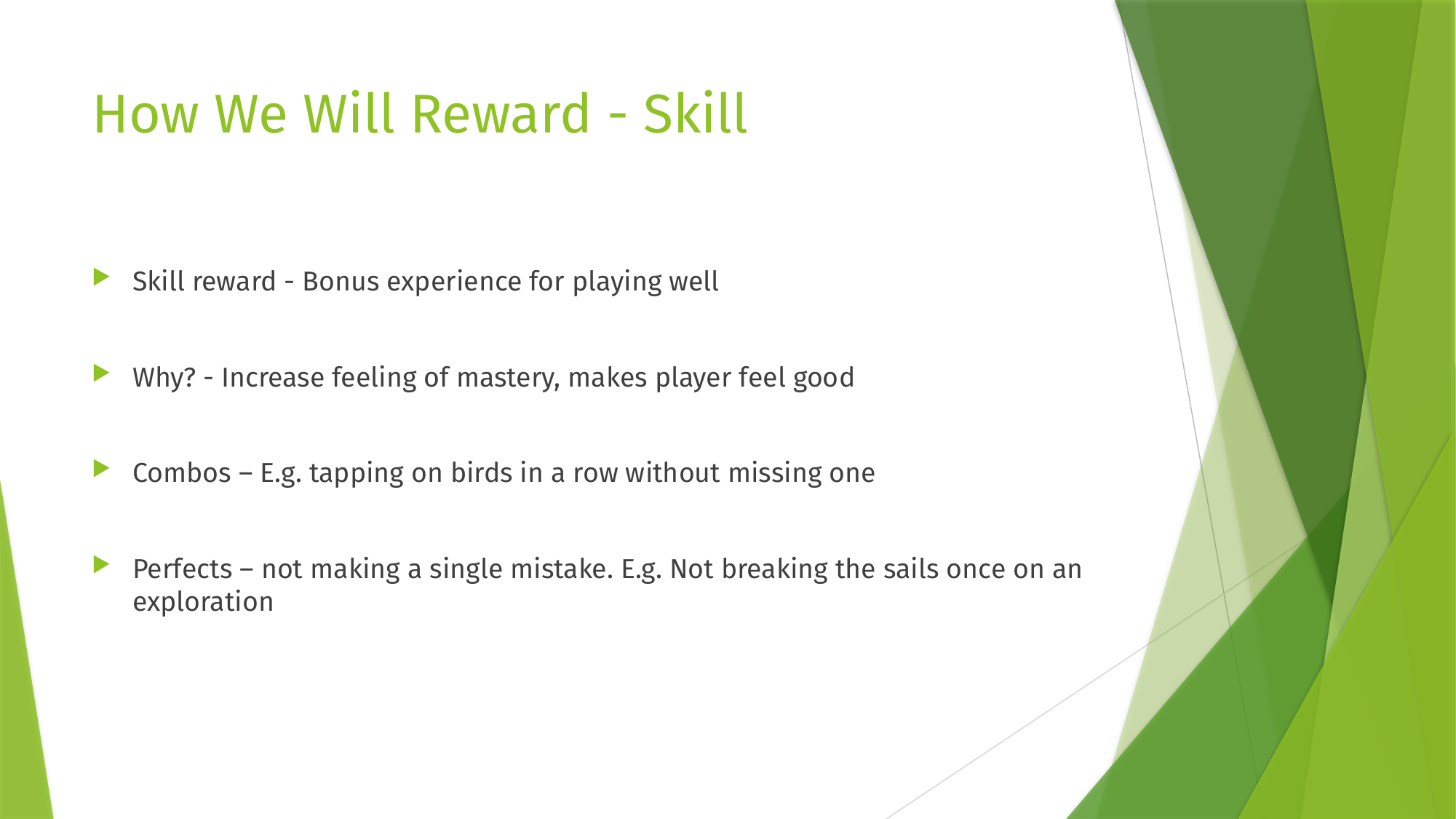

# How We Will Reward - Skill
Skill reward - Bonus experience for playing well

Why? - Increase feeling of mastery, makes player feel good

Combos – E.g. tapping on birds in a row without missing one

Perfects – not making a single mistake. E.g. Not breaking the sails once on an exploration